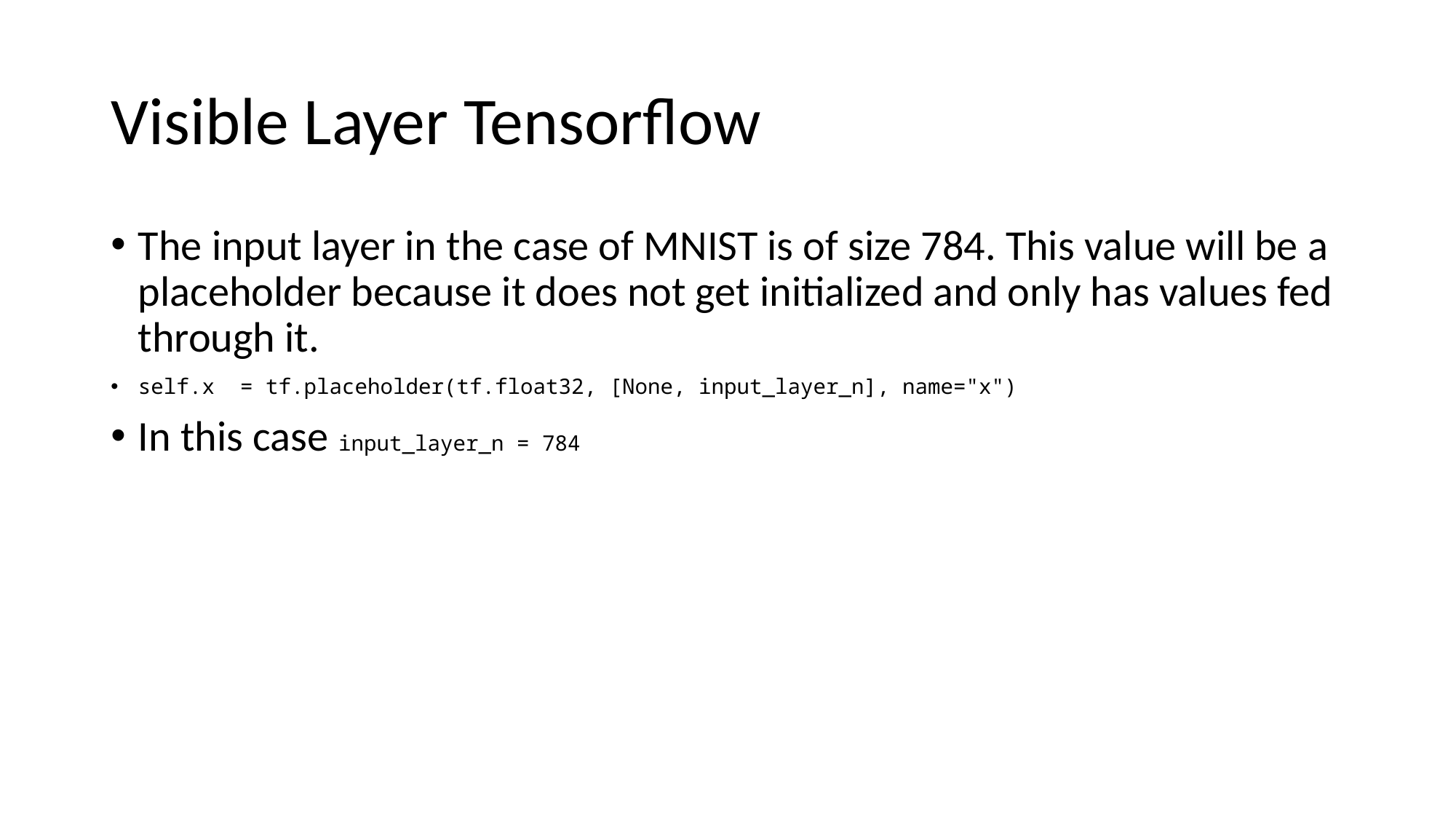

# Visible Layer Tensorflow
The input layer in the case of MNIST is of size 784. This value will be a placeholder because it does not get initialized and only has values fed through it.
self.x  = tf.placeholder(tf.float32, [None, input_layer_n], name="x")
In this case input_layer_n = 784